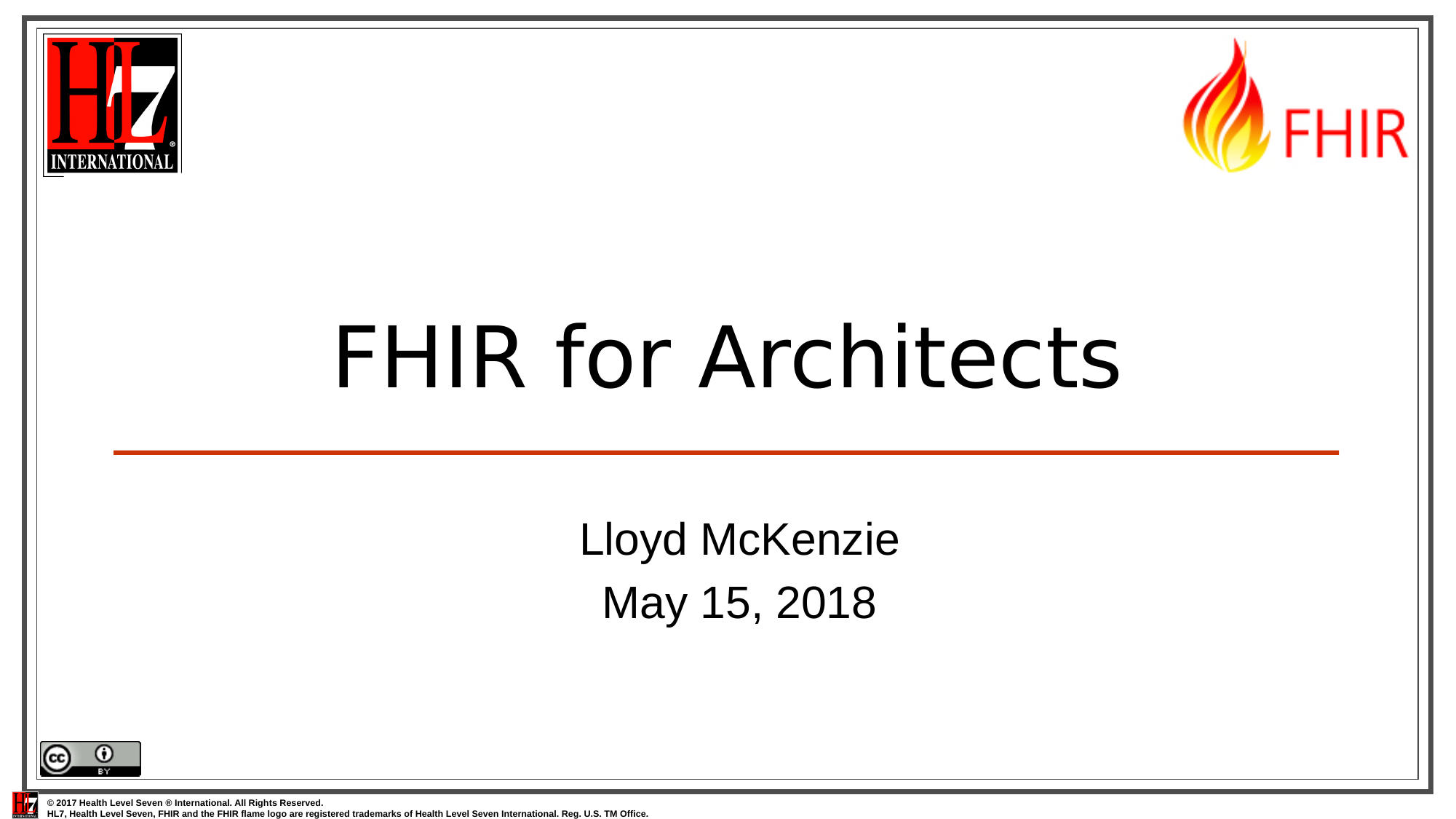

# FHIR for Architects
Lloyd McKenzie
May 15, 2018